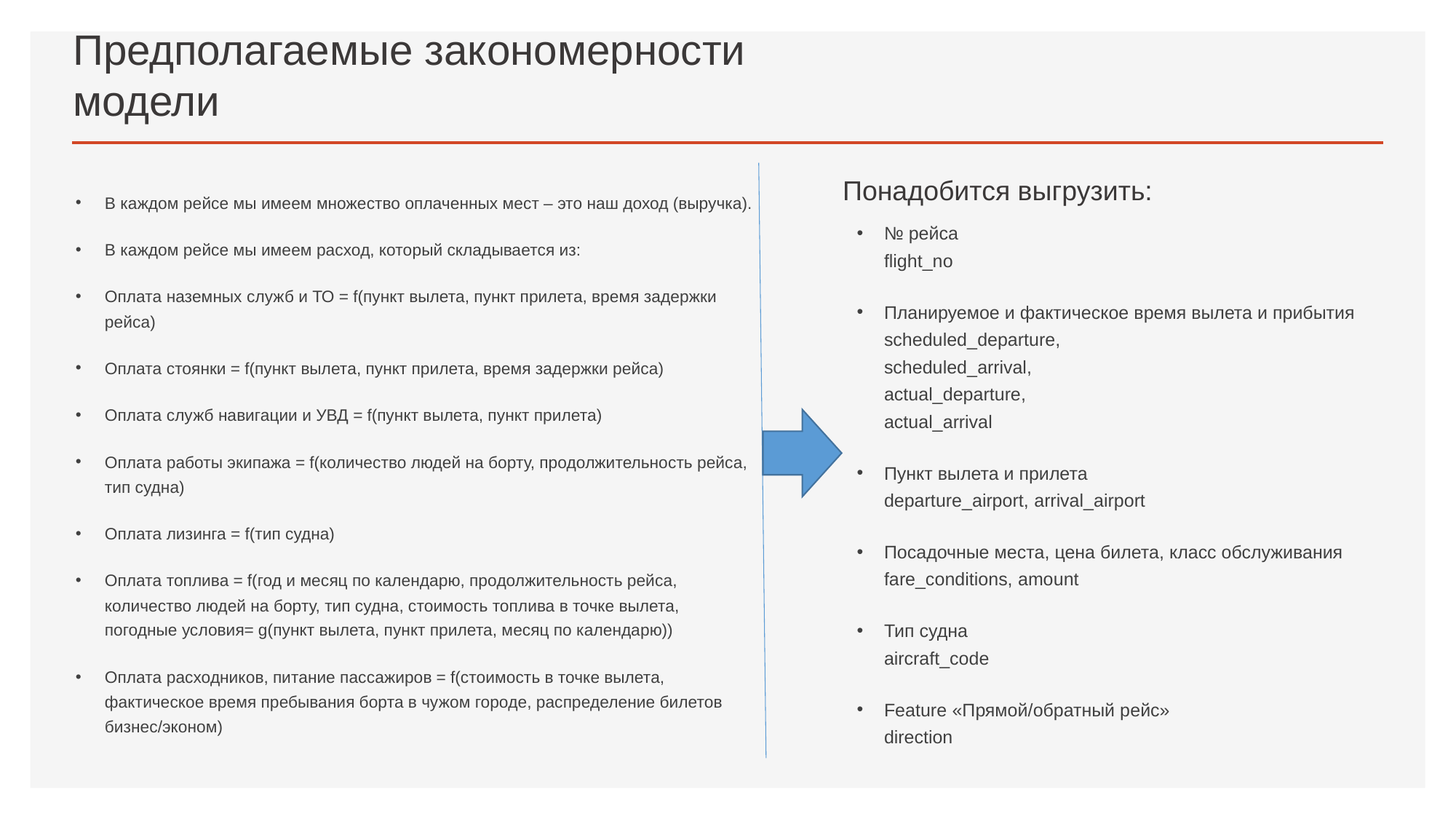

# Предполагаемые закономерности модели
Понадобится выгрузить:
В каждом рейсе мы имеем множество оплаченных мест – это наш доход (выручка).
В каждом рейсе мы имеем расход, который складывается из:
Оплата наземных служб и ТО = f(пункт вылета, пункт прилета, время задержки рейса)
Оплата стоянки = f(пункт вылета, пункт прилета, время задержки рейса)
Оплата служб навигации и УВД = f(пункт вылета, пункт прилета)
Оплата работы экипажа = f(количество людей на борту, продолжительность рейса, тип судна)
Оплата лизинга = f(тип судна)
Оплата топлива = f(год и месяц по календарю, продолжительность рейса, количество людей на борту, тип судна, стоимость топлива в точке вылета, погодные условия= g(пункт вылета, пункт прилета, месяц по календарю))
Оплата расходников, питание пассажиров = f(стоимость в точке вылета, фактическое время пребывания борта в чужом городе, распределение билетов бизнес/эконом)
№ рейса
flight_no
Планируемое и фактическое время вылета и прибытия scheduled_departure,
scheduled_arrival,
actual_departure,
actual_arrival
Пункт вылета и прилета
departure_airport, arrival_airport
Посадочные места, цена билета, класс обслуживания
fare_conditions, amount
Тип судна
aircraft_code
Feature «Прямой/обратный рейс»
direction